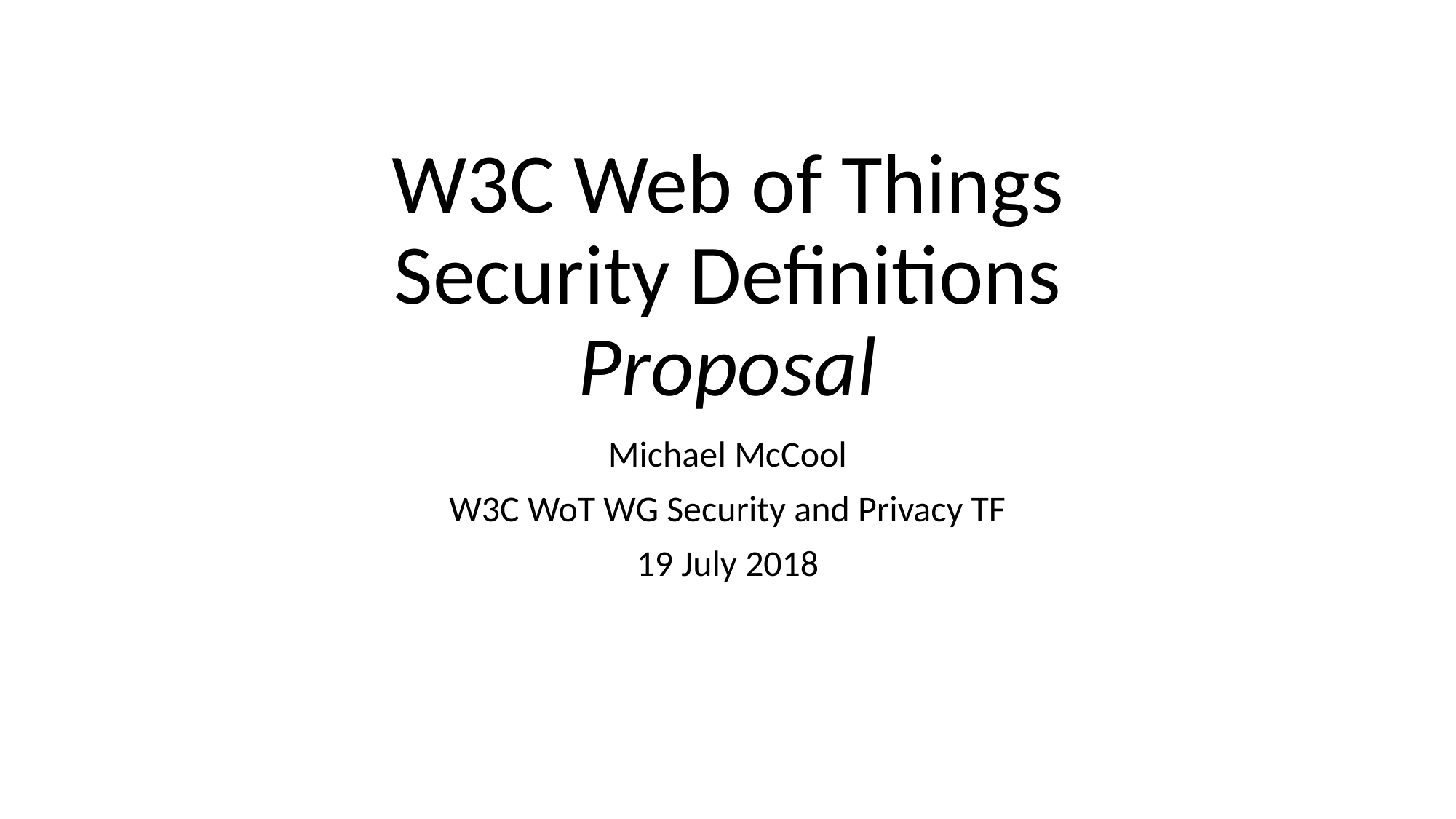

# W3C Web of Things Security Definitions Proposal
Michael McCool
W3C WoT WG Security and Privacy TF
19 July 2018